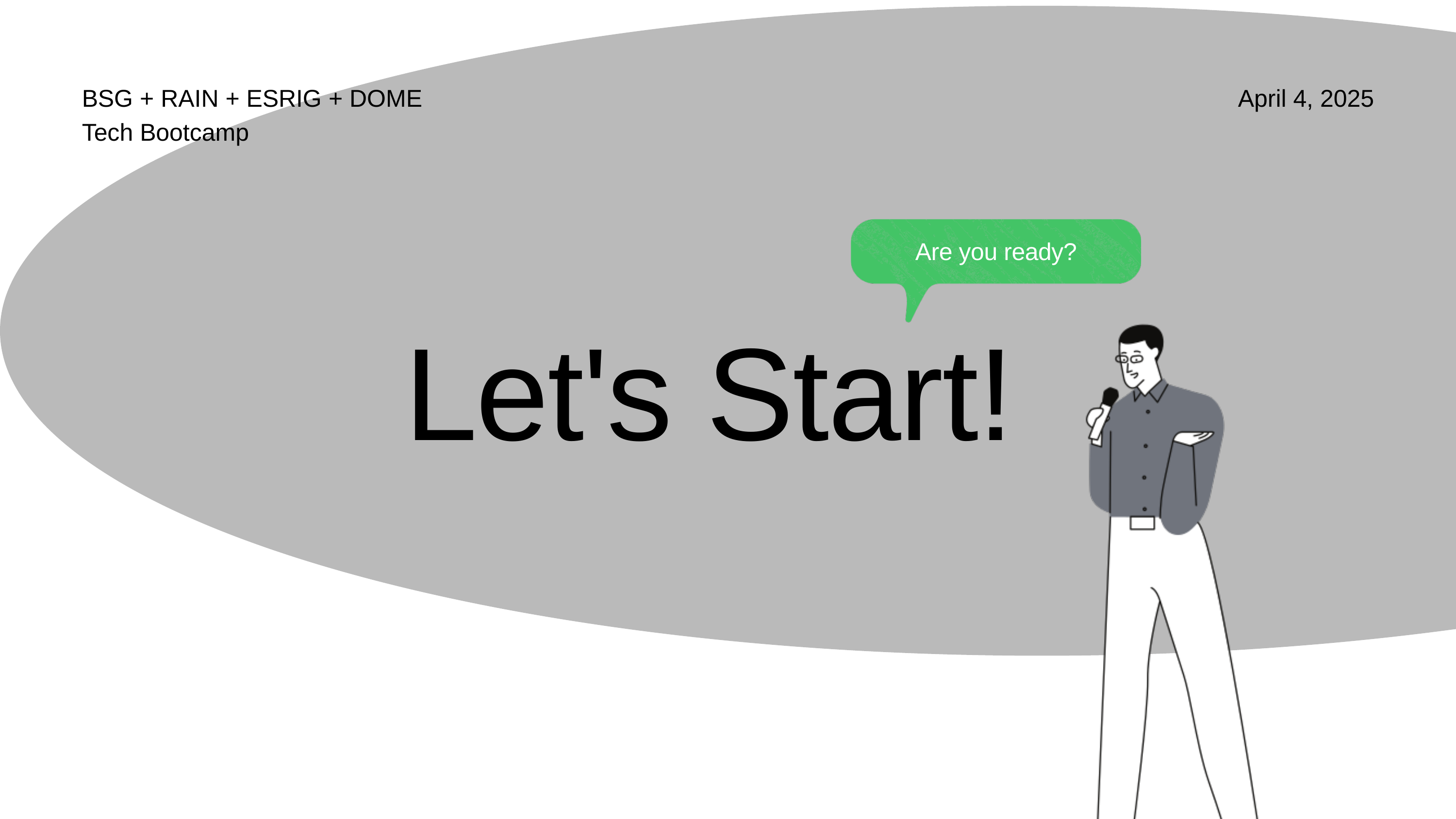

BSG + RAIN + ESRIG + DOME
Tech Bootcamp

April 4, 2025

Are you ready?
Let's Start!